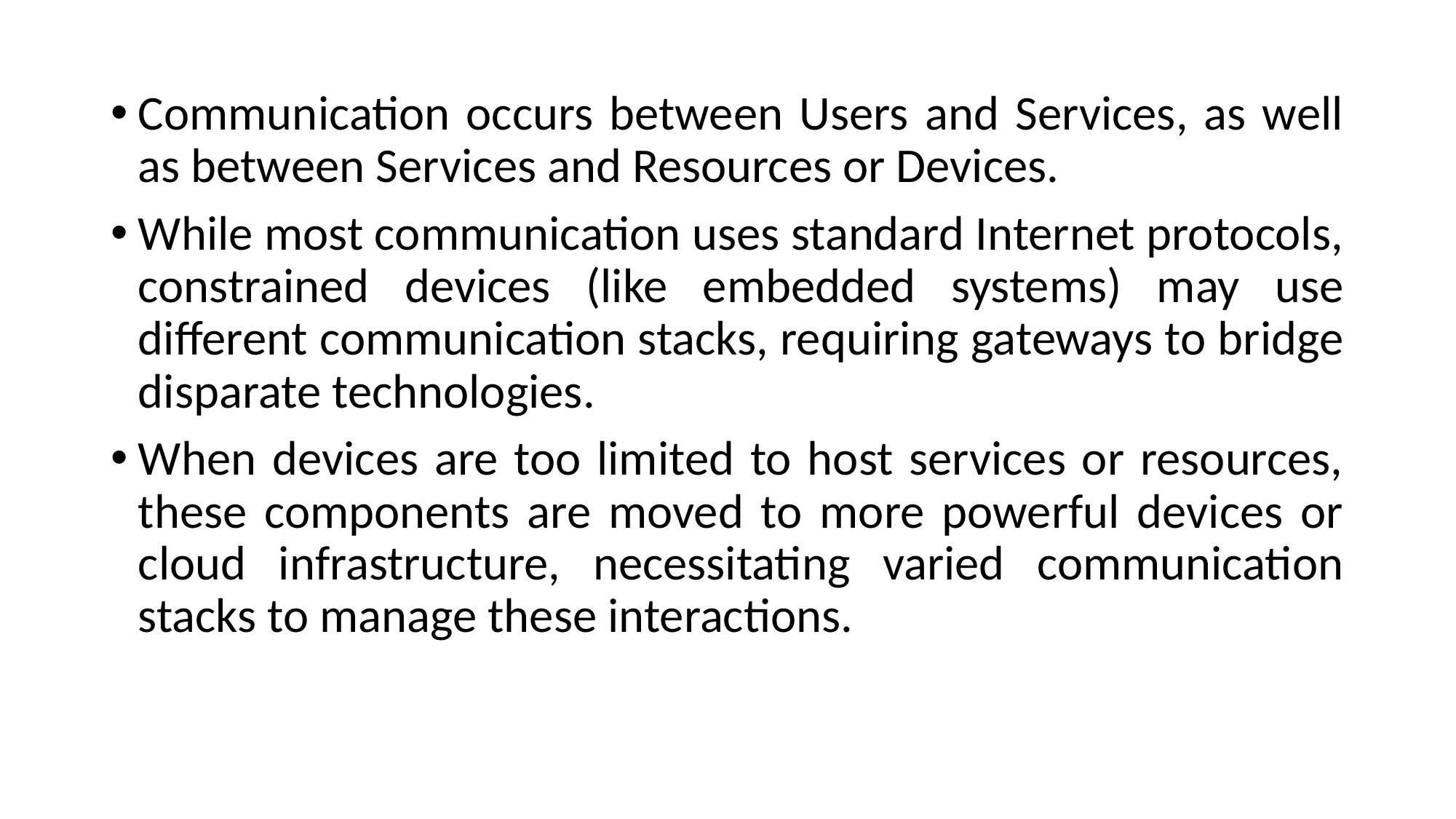

Communication occurs between Users and Services, as well as between Services and Resources or Devices.
While most communication uses standard Internet protocols, constrained devices (like embedded systems) may use different communication stacks, requiring gateways to bridge disparate technologies.
When devices are too limited to host services or resources, these components are moved to more powerful devices or cloud infrastructure, necessitating varied communication stacks to manage these interactions.